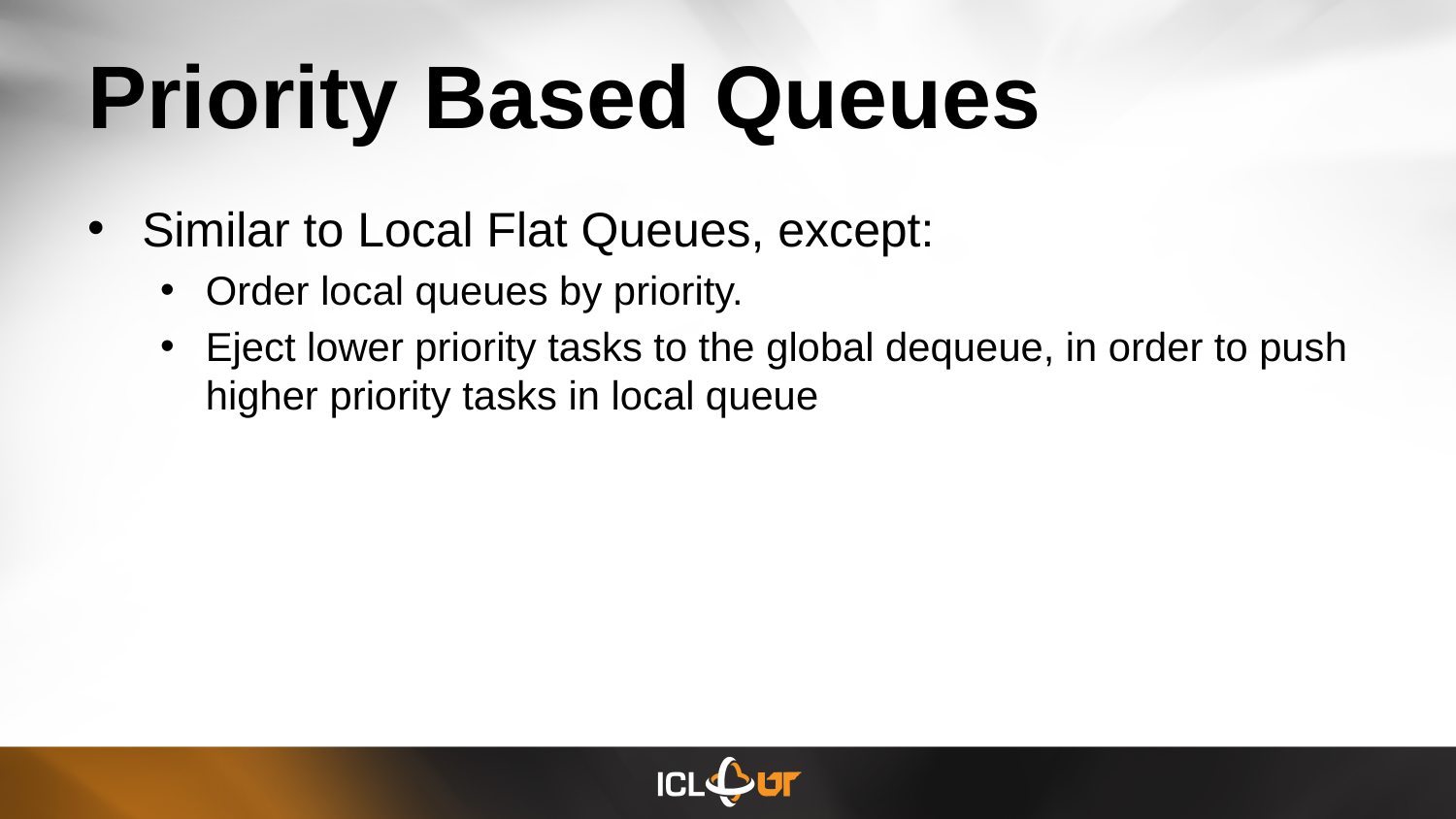

# Priority Based Queues
Similar to Local Flat Queues, except:
Order local queues by priority.
Eject lower priority tasks to the global dequeue, in order to push higher priority tasks in local queue